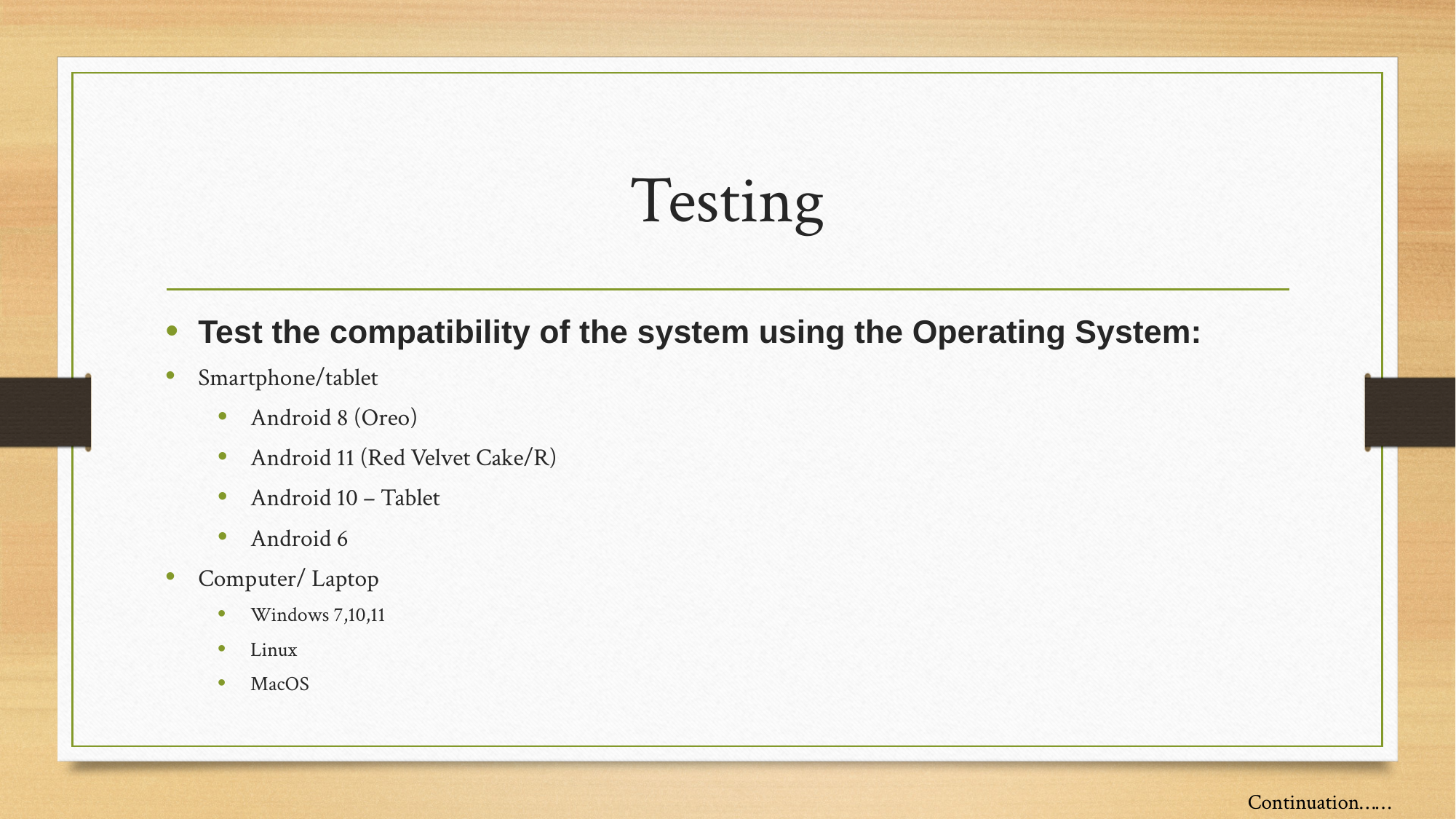

# Testing
Test the compatibility of the system using the Operating System:
Smartphone/tablet
Android 8 (Oreo)
Android 11 (Red Velvet Cake/R)
Android 10 – Tablet
Android 6
Computer/ Laptop
Windows 7,10,11
Linux
MacOS

Continuation……